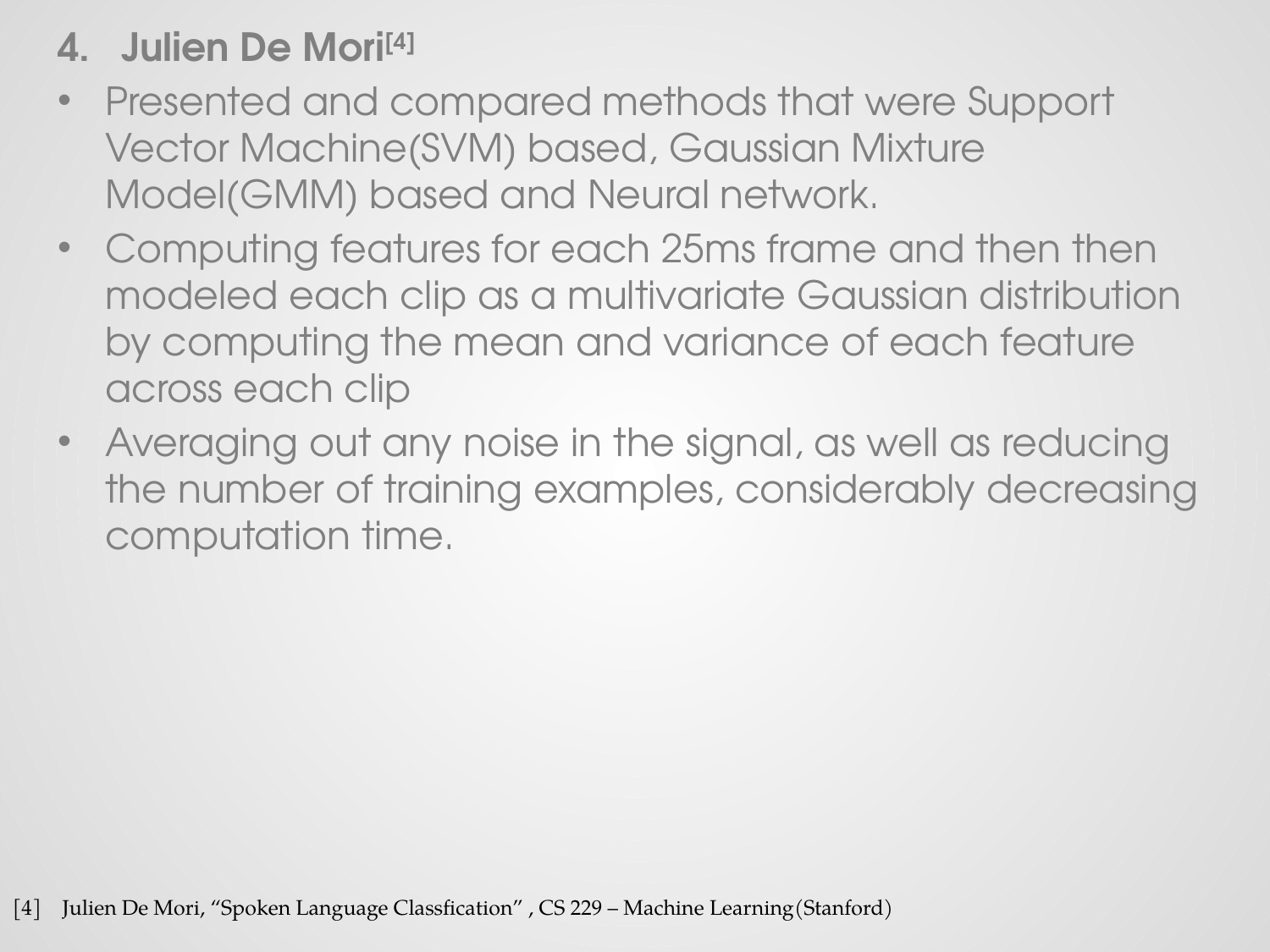

Julien De Mori[4]
Presented and compared methods that were Support Vector Machine(SVM) based, Gaussian Mixture Model(GMM) based and Neural network.
Computing features for each 25ms frame and then then modeled each clip as a multivariate Gaussian distribution by computing the mean and variance of each feature across each clip
Averaging out any noise in the signal, as well as reducing the number of training examples, considerably decreasing computation time.
[4]    Julien De Mori, “Spoken Language Classfication” , CS 229 – Machine Learning(Stanford)